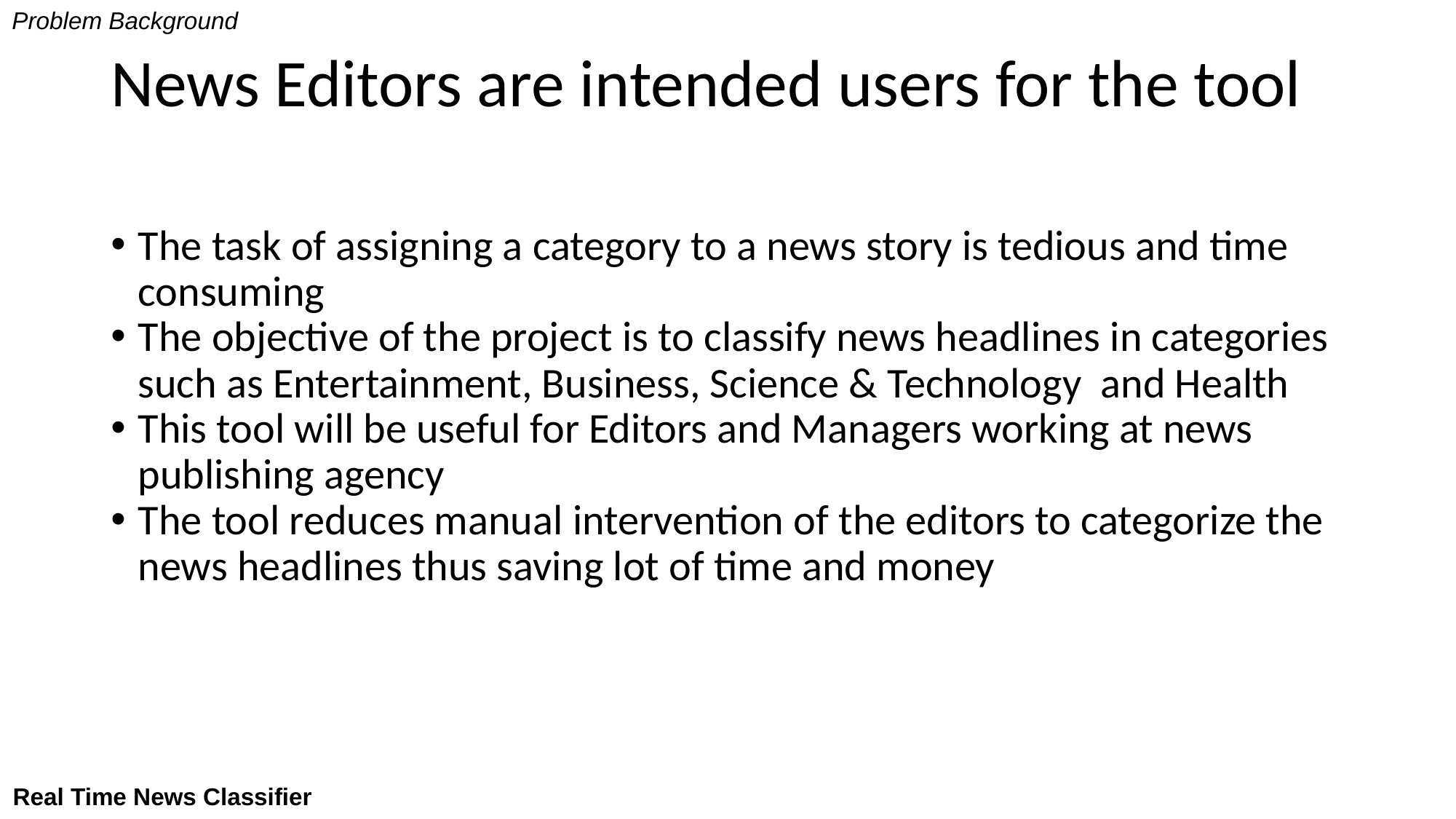

Problem Background
News Editors are intended users for the tool
The task of assigning a category to a news story is tedious and time consuming
The objective of the project is to classify news headlines in categories such as Entertainment, Business, Science & Technology  and Health
This tool will be useful for Editors and Managers working at news publishing agency
The tool reduces manual intervention of the editors to categorize the news headlines thus saving lot of time and money
Real Time News Classifier